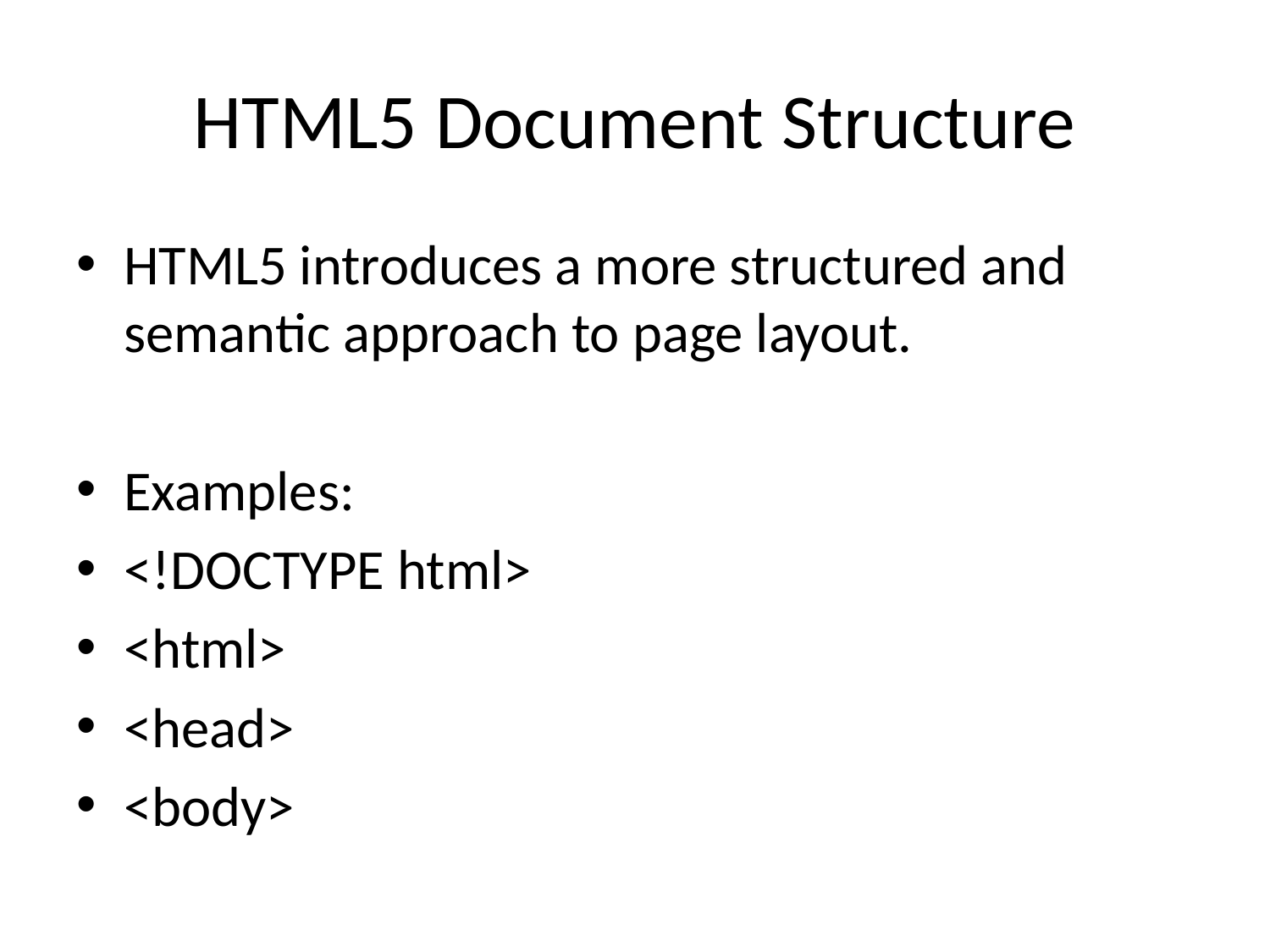

# HTML5 Document Structure
HTML5 introduces a more structured and semantic approach to page layout.

Examples:
<!DOCTYPE html>
<html>
<head>
<body>